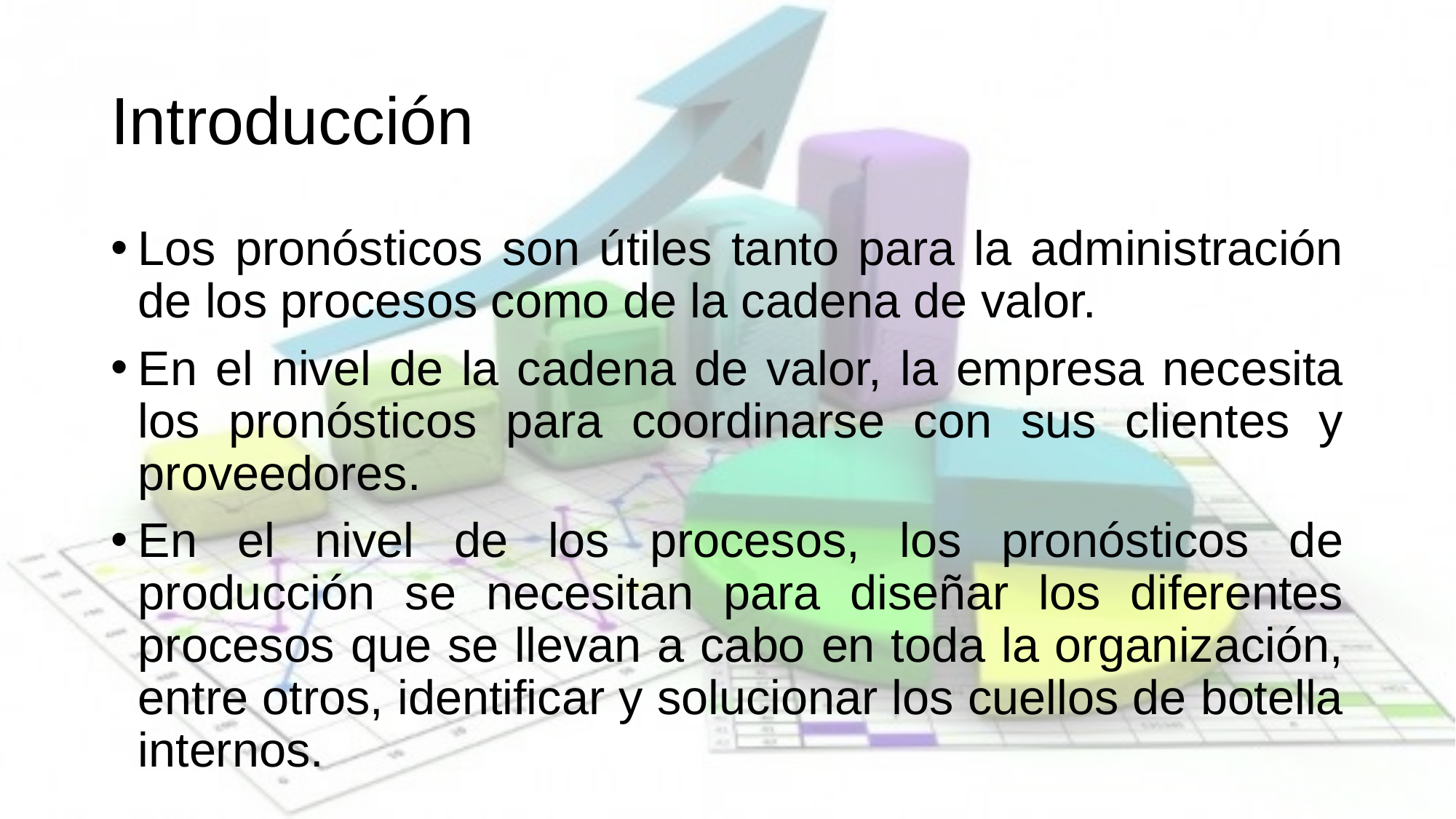

# Introducción
Los pronósticos son útiles tanto para la administración de los procesos como de la cadena de valor.
En el nivel de la cadena de valor, la empresa necesita los pronósticos para coordinarse con sus clientes y proveedores.
En el nivel de los procesos, los pronósticos de producción se necesitan para diseñar los diferentes procesos que se llevan a cabo en toda la organización, entre otros, identificar y solucionar los cuellos de botella internos.